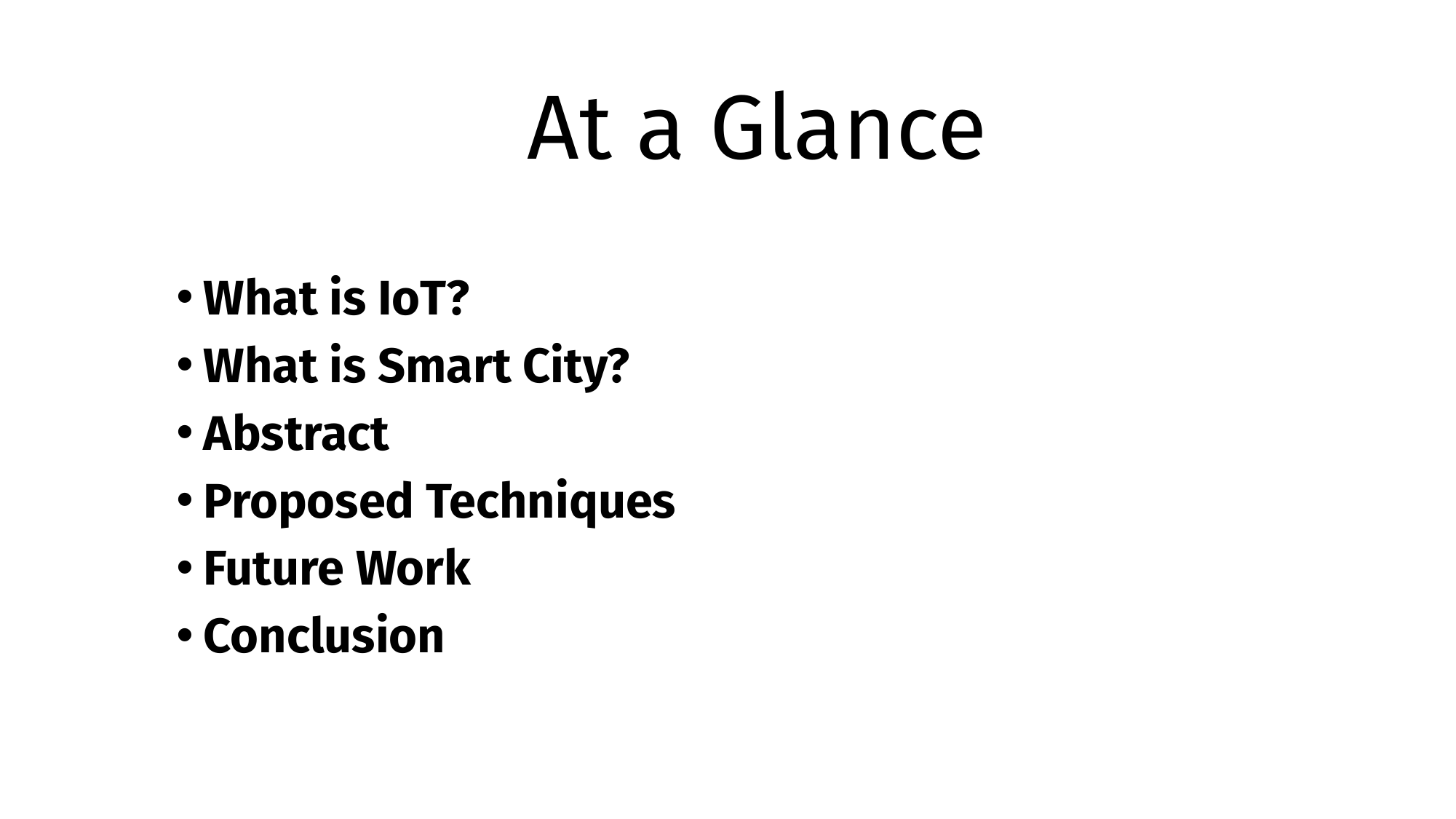

# At a Glance
What is IoT?
What is Smart City?
Abstract
Proposed Techniques
Future Work
Conclusion